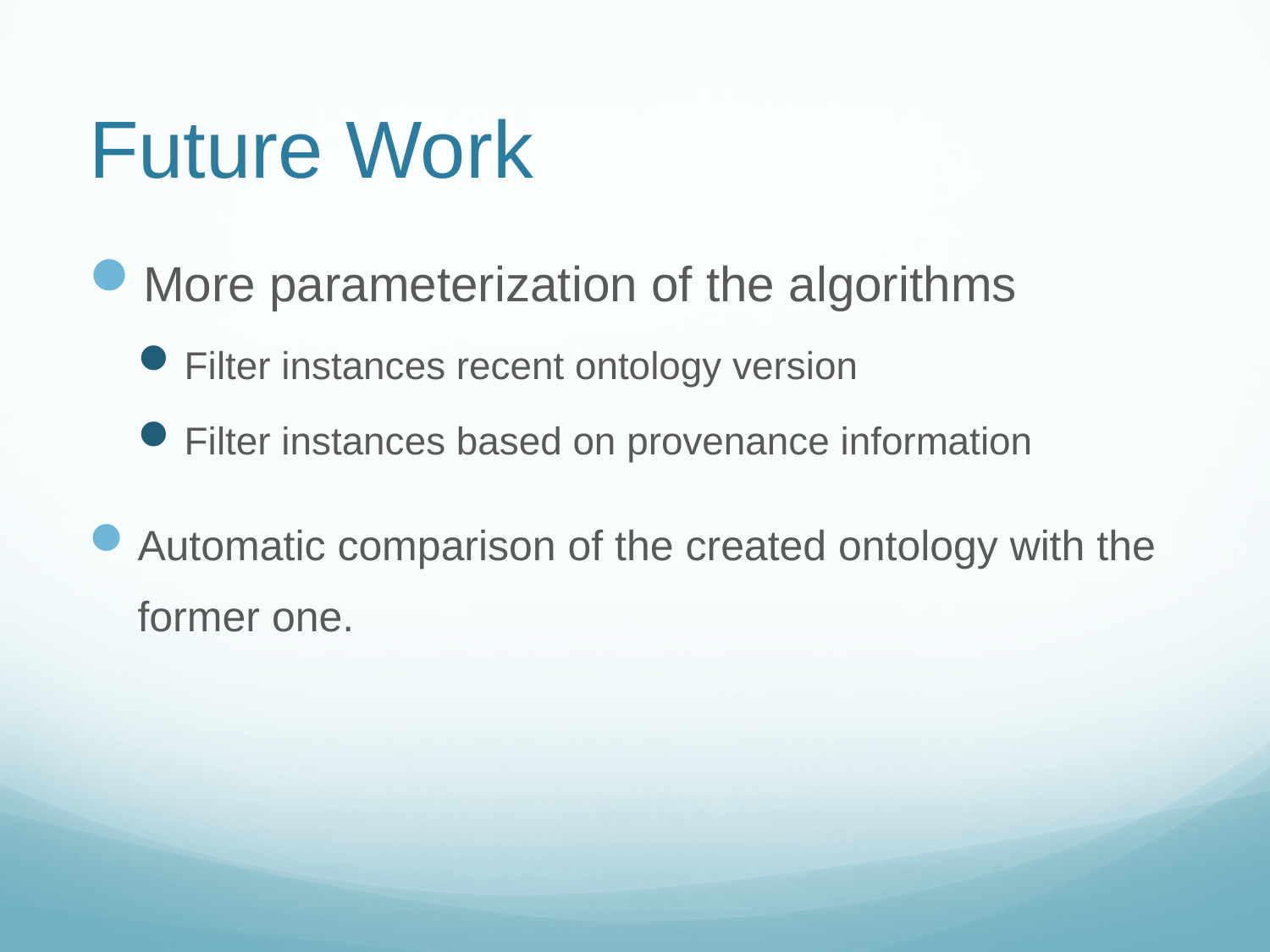

# Future Work
More parameterization of the algorithms
Filter instances recent ontology version
Filter instances based on provenance information
Automatic comparison of the created ontology with the former one.